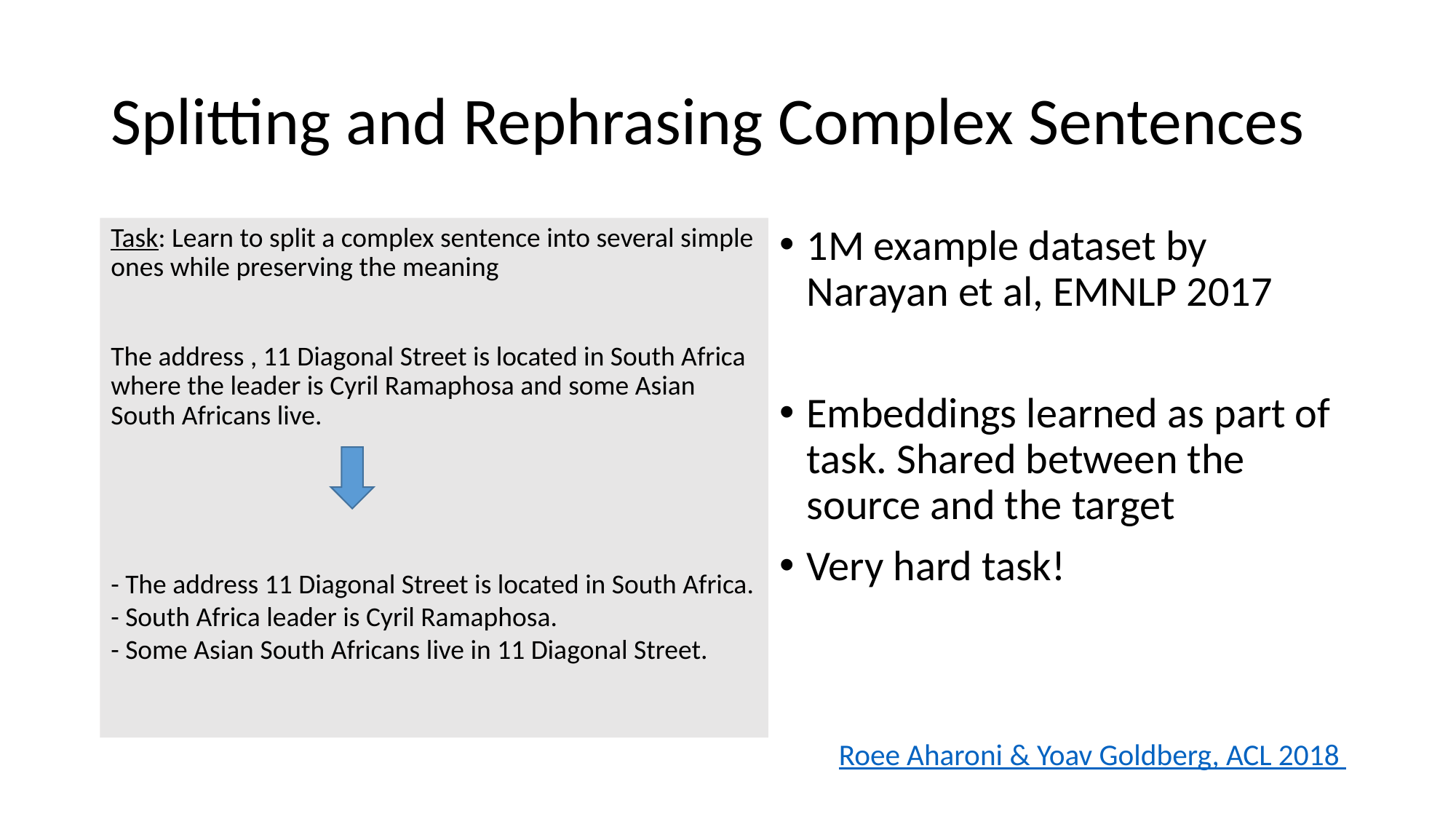

# Splitting and Rephrasing Complex Sentences
Task: Learn to split a complex sentence into several simple ones while preserving the meaning

The address , 11 Diagonal Street is located in South Africa where the leader is Cyril Ramaphosa and some Asian South Africans live.
1M example dataset by Narayan et al, EMNLP 2017

Embeddings learned as part of task. Shared between the source and the target
Very hard task!

- The address 11 Diagonal Street is located in South Africa.
- South Africa leader is Cyril Ramaphosa.
- Some Asian South Africans live in 11 Diagonal Street.
Roee Aharoni & Yoav Goldberg, ACL 2018